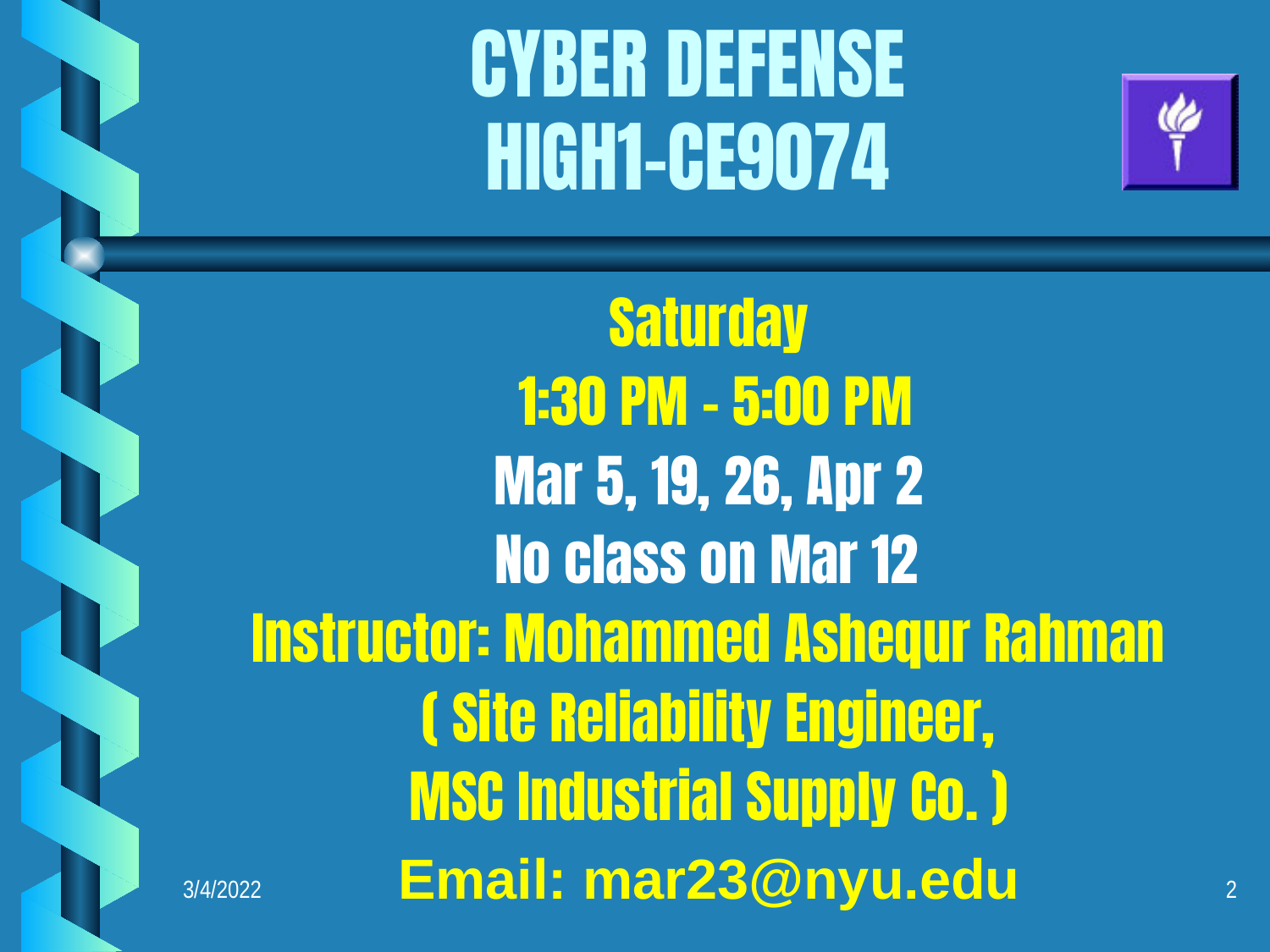

# CYBER DEFENSE HIGH1-CE9074
Saturday
 1:30 PM - 5:00 PM
Mar 5, 19, 26, Apr 2
No class on Mar 12
Instructor: Mohammed Ashequr Rahman
( Site Reliability Engineer,
MSC Industrial Supply Co. )
Email: mar23@nyu.edu
3/4/2022
2